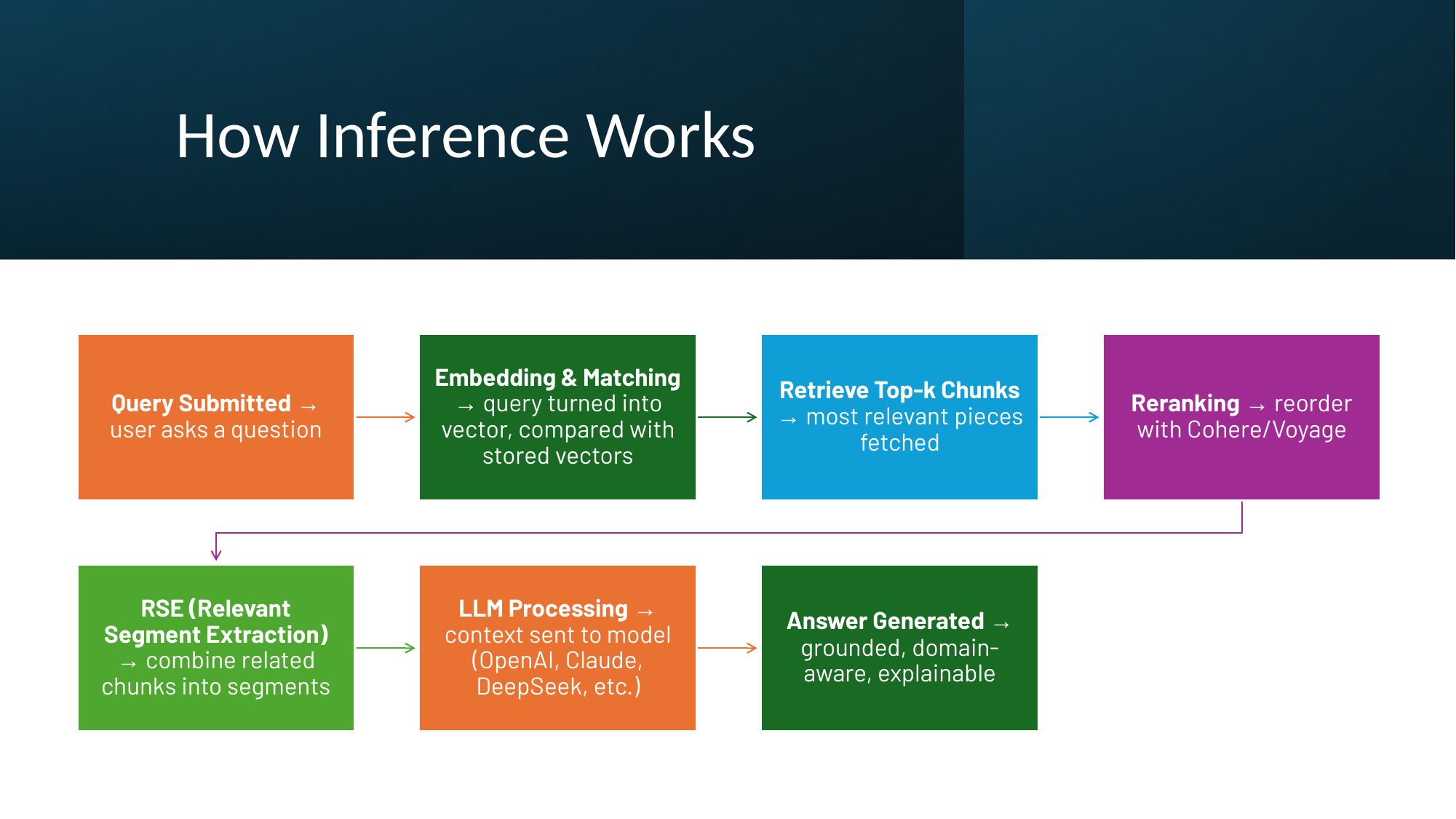

# How Inference Works

Query Submitted → user asks a question

Embedding & Matching → query turned into vector, compared with stored vectors

Retrieve Top-k Chunks → most relevant pieces fetched

Reranking → reorder with Cohere/Voyage

RSE (Relevant Segment Extraction) → combine related chunks into segments

LLM Processing → context sent to model (OpenAI, Claude, DeepSeek, etc.)
Answer Generated → grounded, domain-aware, explainable